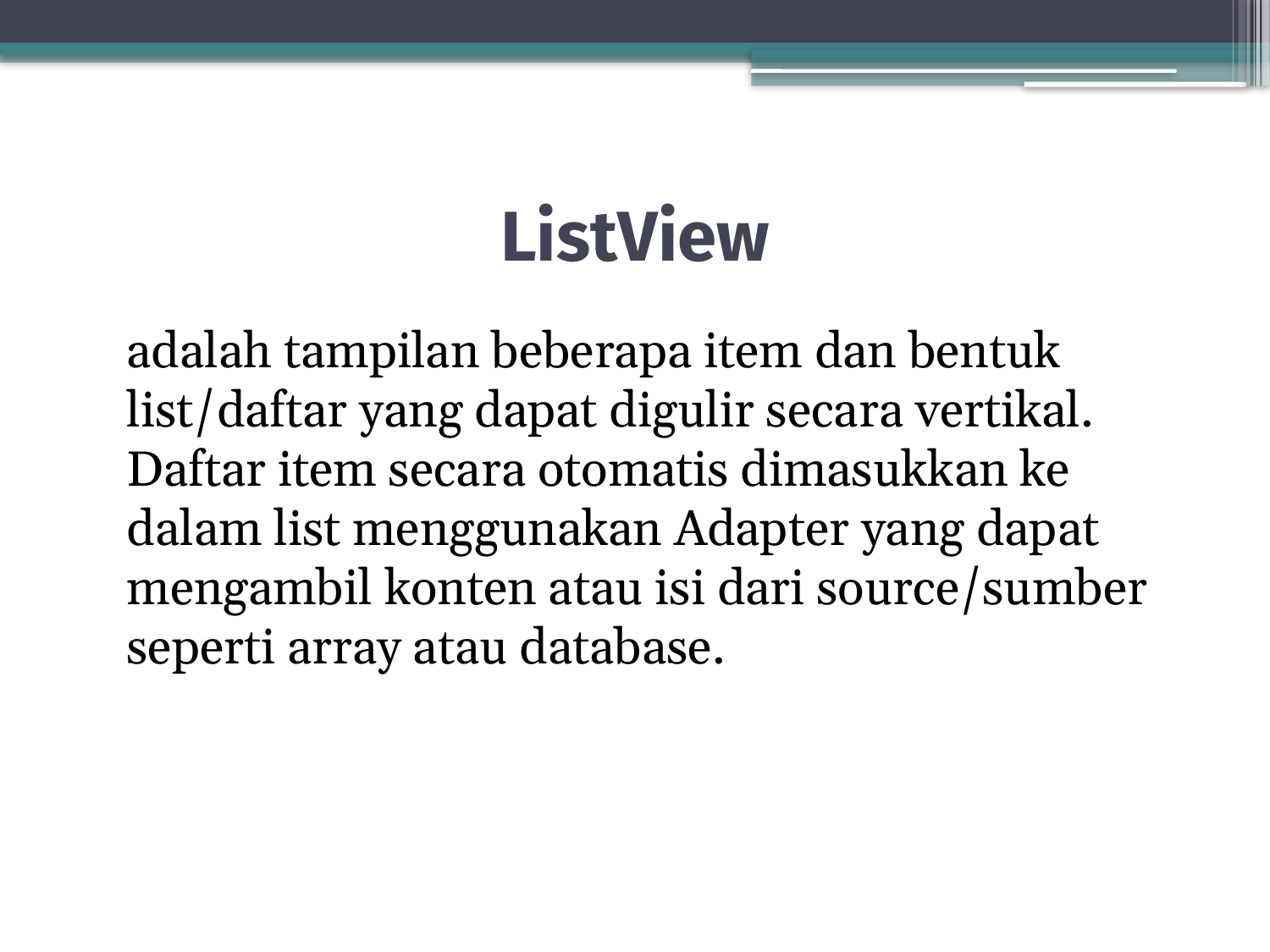

# ListView
	adalah tampilan beberapa item dan bentuk list/daftar yang dapat digulir secara vertikal. Daftar item secara otomatis dimasukkan ke dalam list menggunakan Adapter yang dapat mengambil konten atau isi dari source/sumber seperti array atau database.